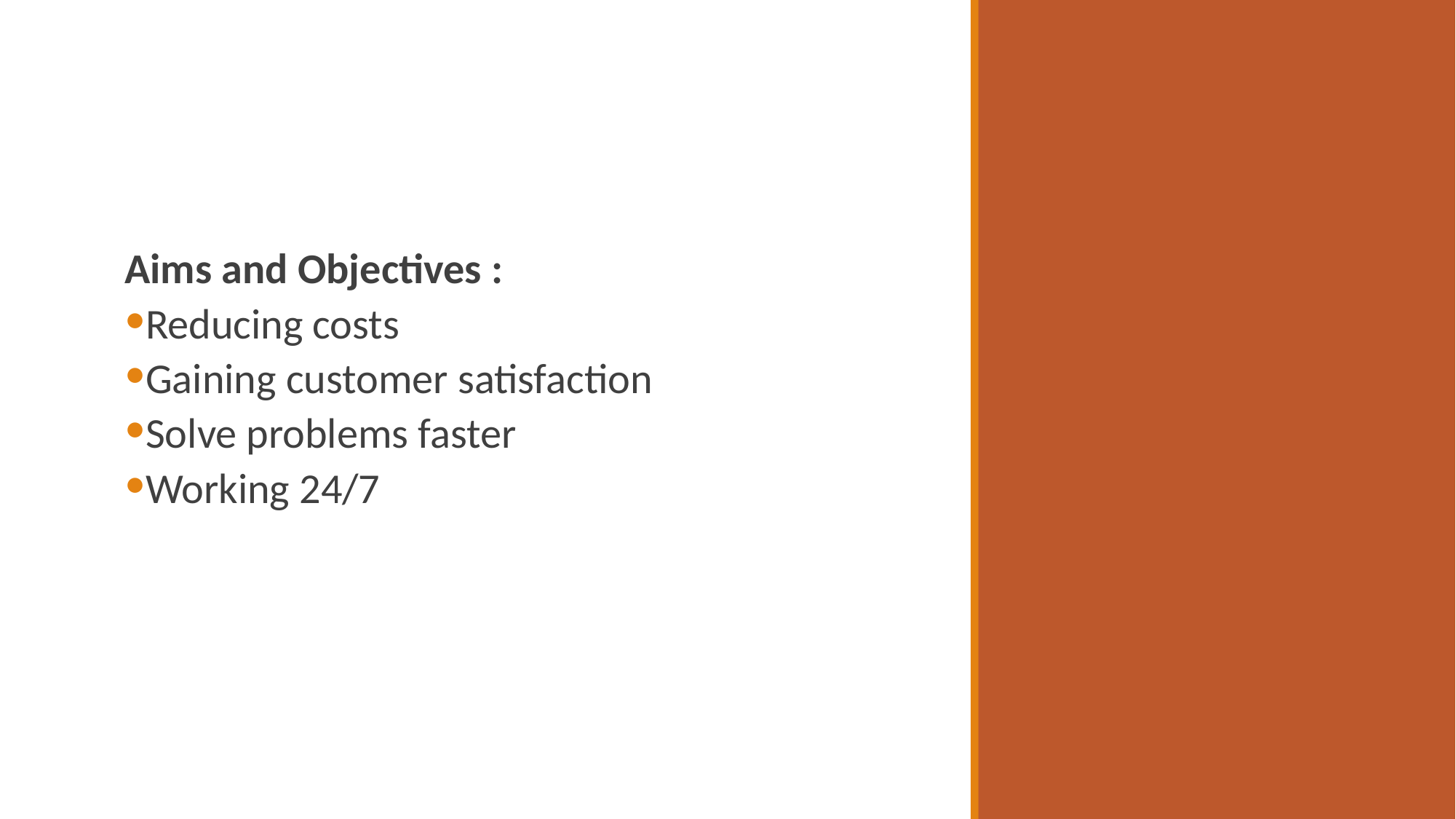

Aims and Objectives :
Reducing costs
Gaining customer satisfaction
Solve problems faster
Working 24/7